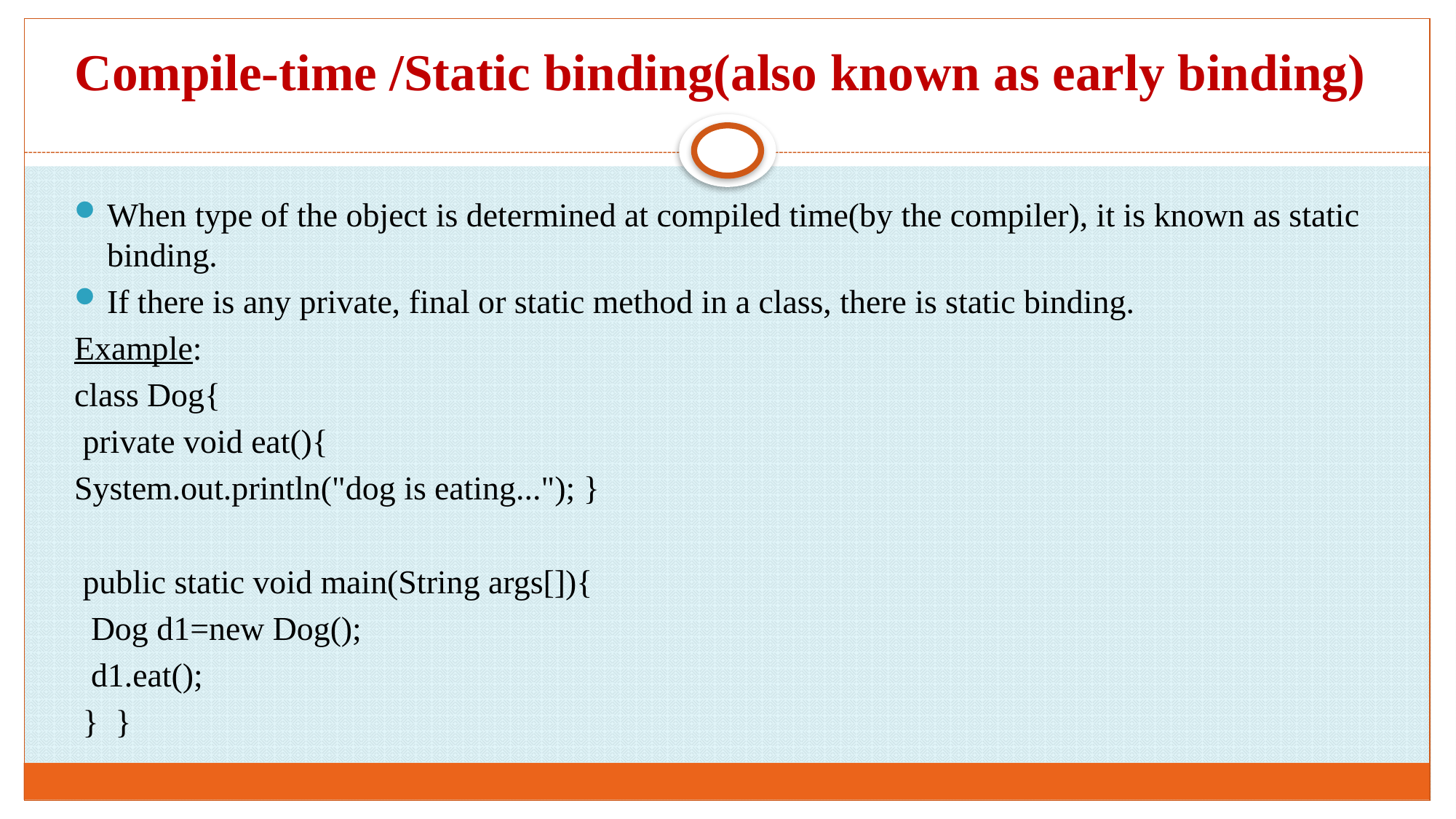

# Compile-time /Static binding(also known as early binding)

When type of the object is determined at compiled time(by the compiler), it is known as static binding.
If there is any private, final or static method in a class, there is static binding.
Example:
class Dog{
 private void eat(){
System.out.println("dog is eating..."); }

 public static void main(String args[]){
  Dog d1=new Dog();
  d1.eat();
 }  }